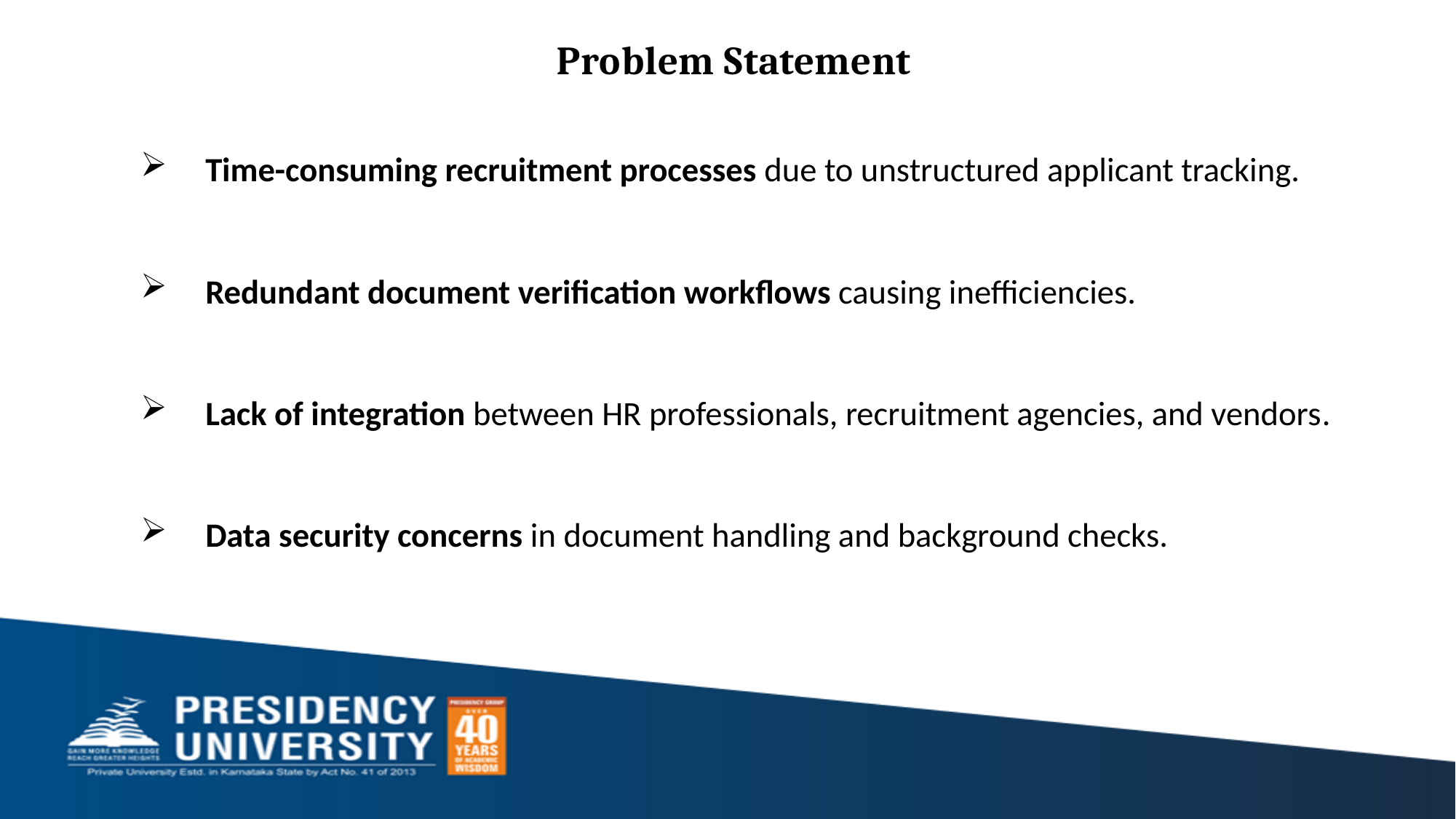

# Problem Statement
Time-consuming recruitment processes due to unstructured applicant tracking.

Redundant document verification workflows causing inefficiencies.

Lack of integration between HR professionals, recruitment agencies, and vendors.

Data security concerns in document handling and background checks.